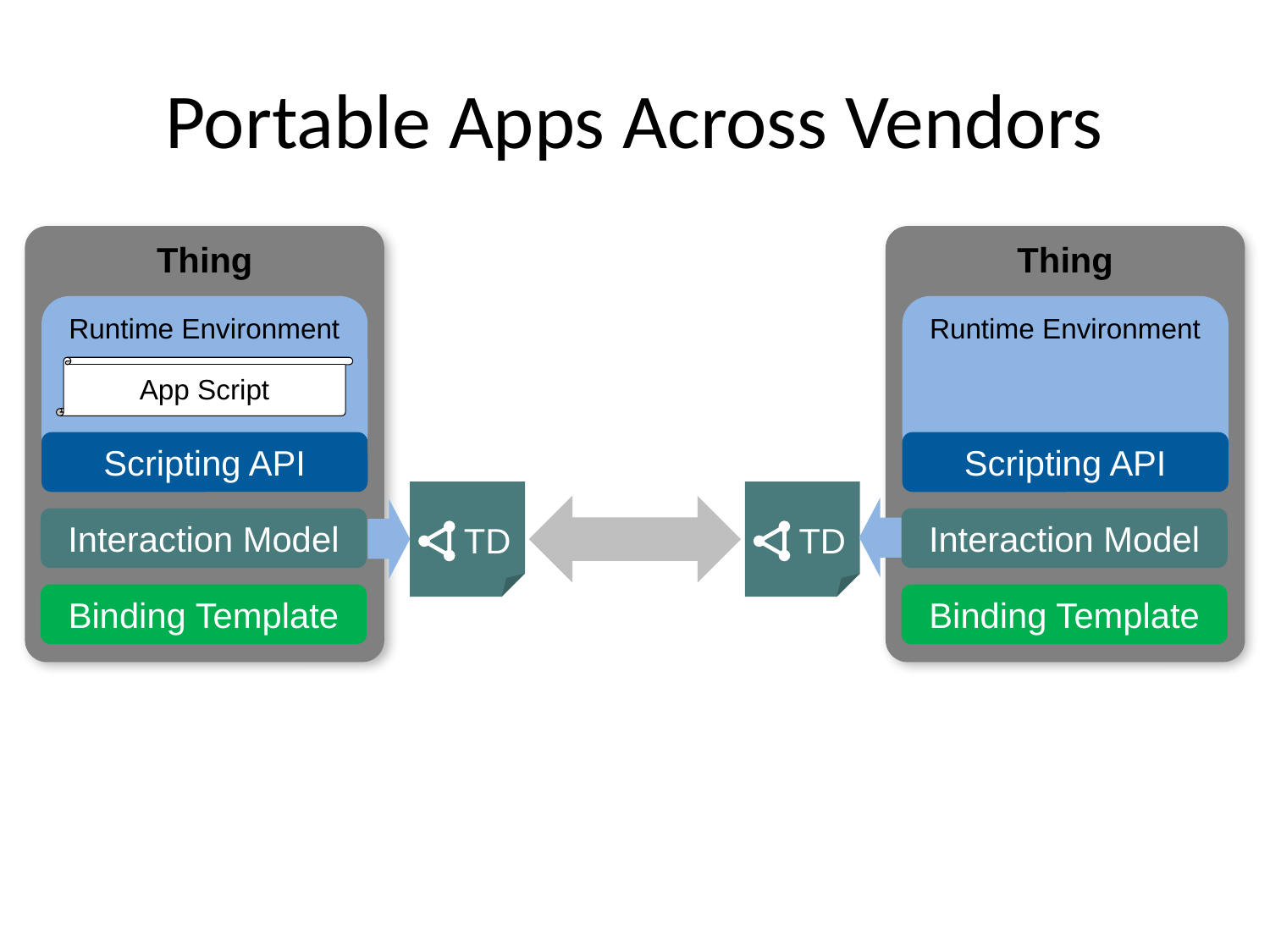

# Portable Apps Across Vendors
Thing
Thing
Runtime Environment
Runtime Environment
App Script
Scripting API
Scripting API
TD

TD

Interaction Model
Interaction Model

Binding Template
Binding Template